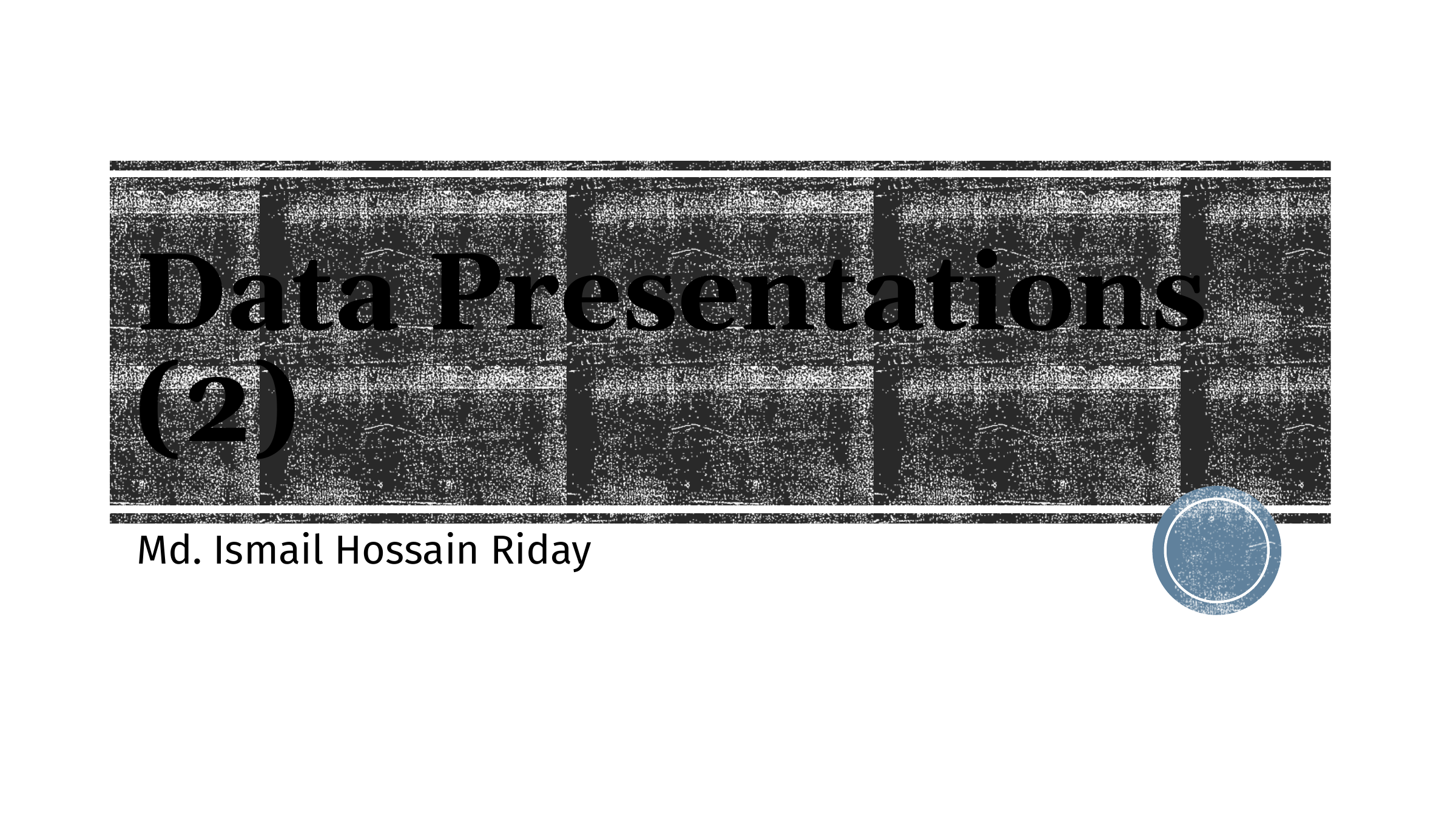

# Data Presentations (2)
Md. Ismail Hossain Riday